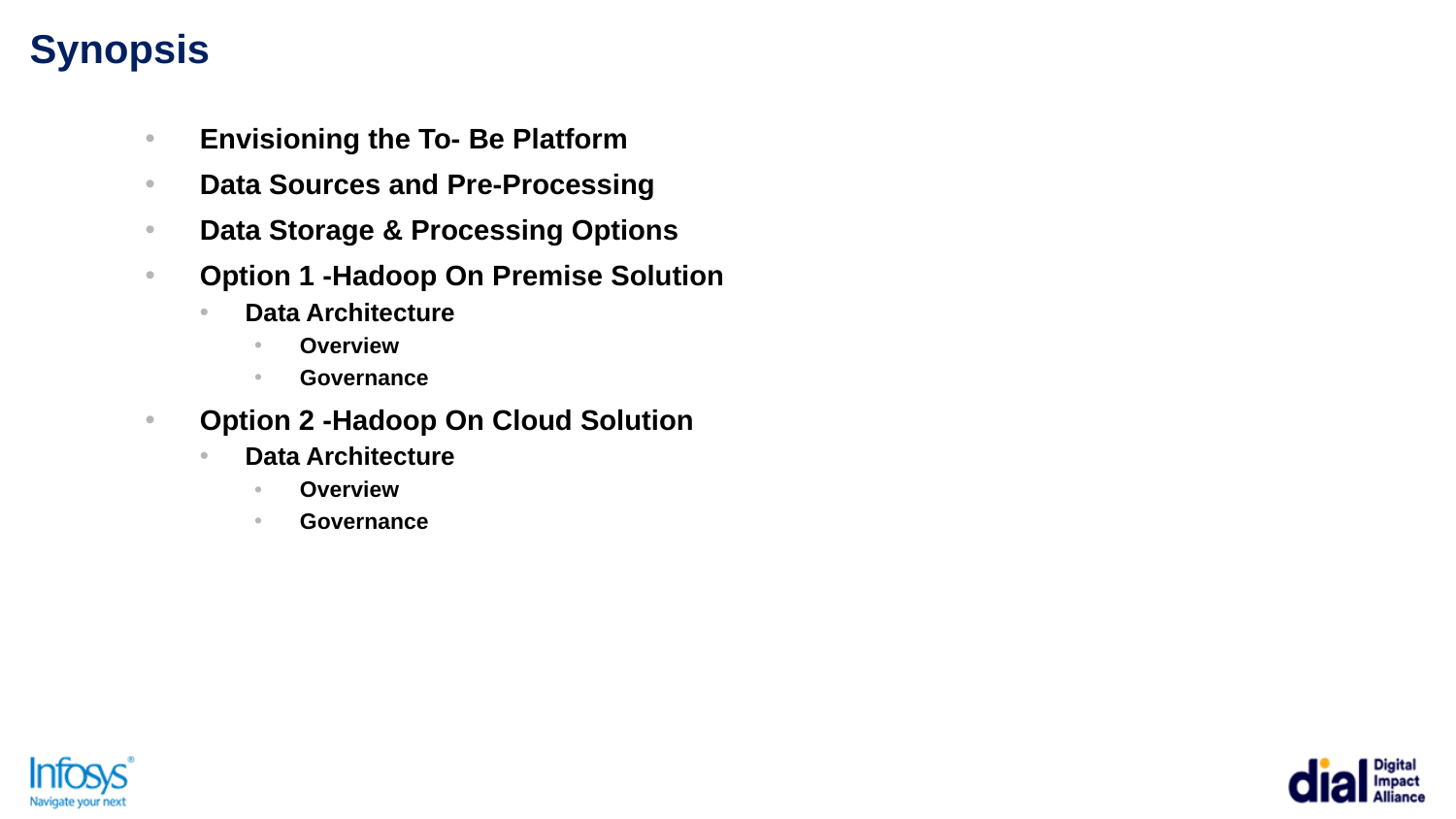

Synopsis
Envisioning the To- Be Platform
Data Sources and Pre-Processing
Data Storage & Processing Options
Option 1 -Hadoop On Premise Solution
Data Architecture
Overview
Governance
Option 2 -Hadoop On Cloud Solution
Data Architecture
Overview
Governance

2